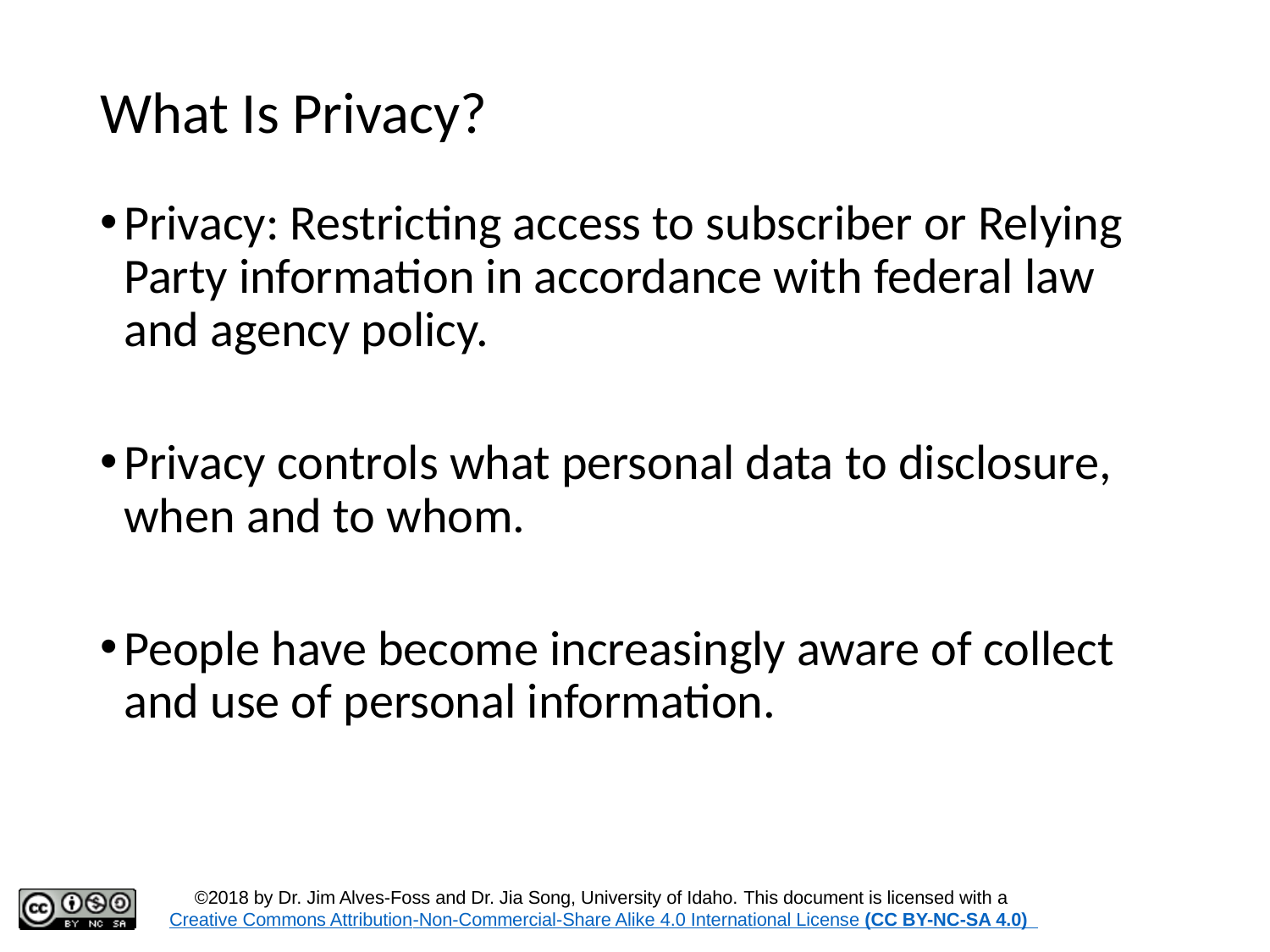

# What Is Privacy?
Privacy: Restricting access to subscriber or Relying Party information in accordance with federal law and agency policy.

Privacy controls what personal data to disclosure, when and to whom.

People have become increasingly aware of collect and use of personal information.